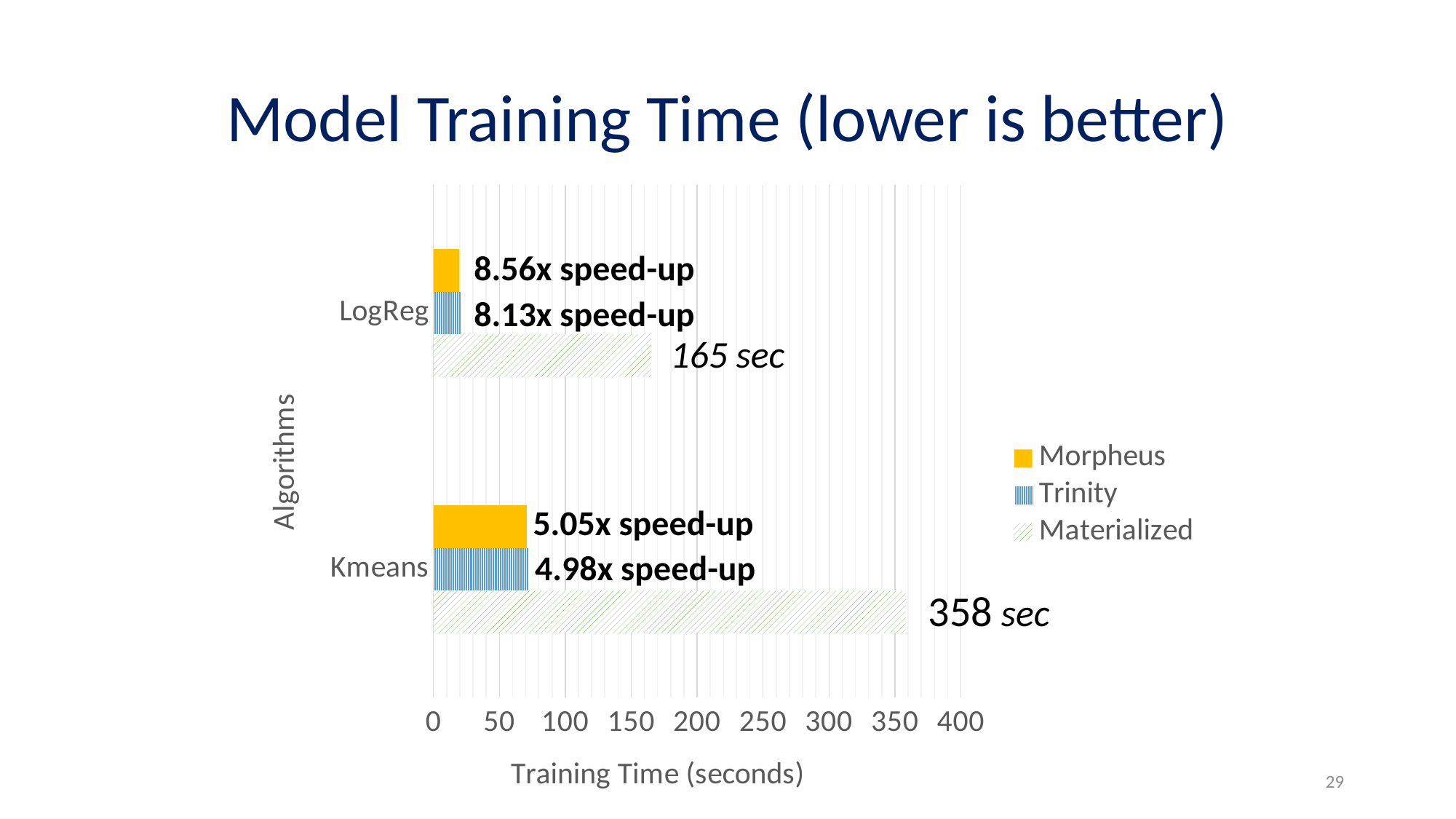

# Model Training Time (lower is better)

### Chart

| Category | Materialized | Trinity | Morpheus |
|---|---|---|---|
| Kmeans | 358.13 | 71.91365461847388 | 70.91683168316831 |
| LogReg | 165.07 | 20.30381303813038 | 19.283878504672895 |
8.56x speed-up
8.13x speed-up
165 sec
5.05x speed-up
4.98x speed-up
358 sec
29